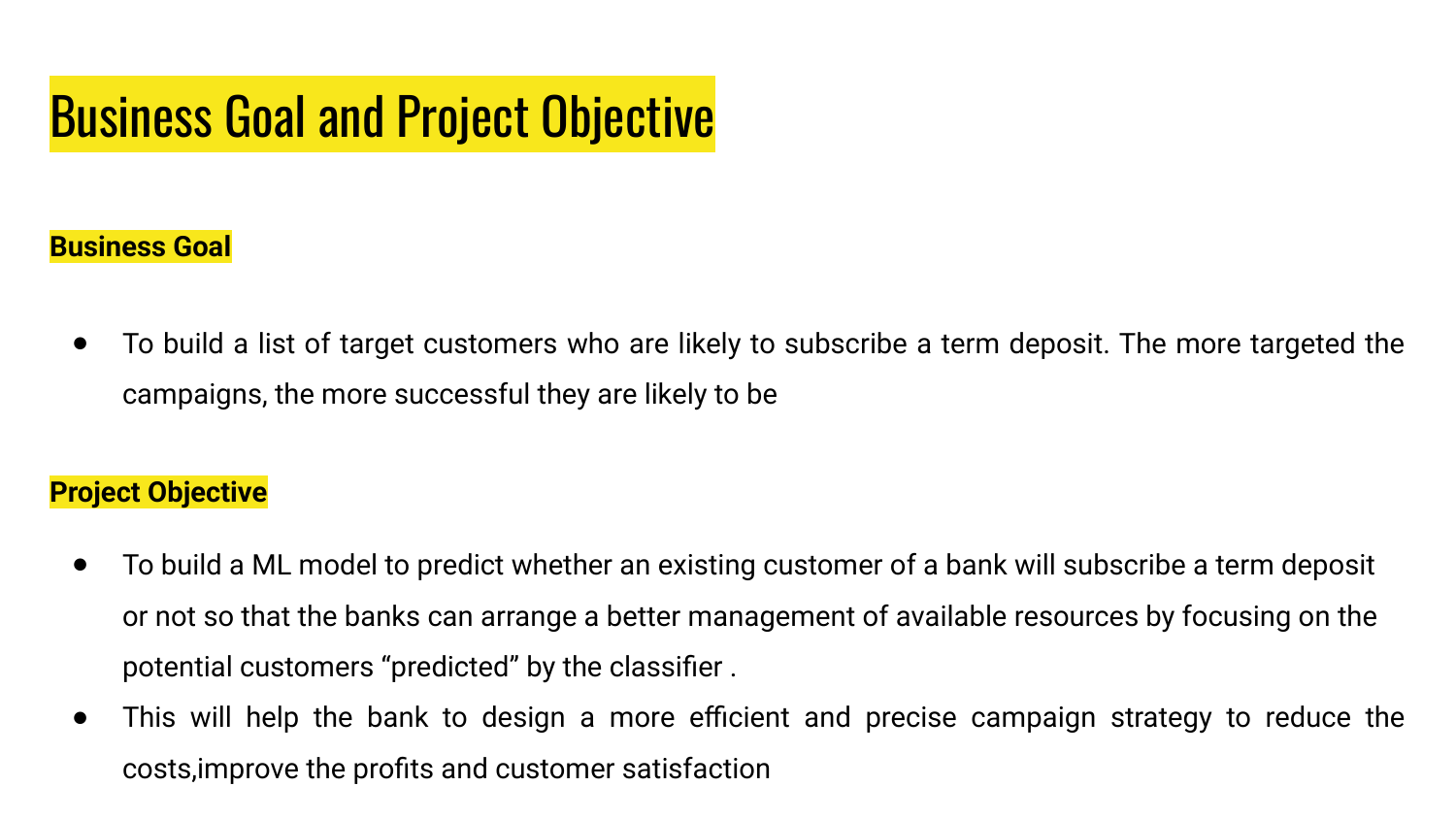

# Business Goal and Project Objective
Business Goal
To build a list of target customers who are likely to subscribe a term deposit. The more targeted the campaigns, the more successful they are likely to be
Project Objective
To build a ML model to predict whether an existing customer of a bank will subscribe a term deposit or not so that the banks can arrange a better management of available resources by focusing on the potential customers “predicted” by the classifier .
This will help the bank to design a more efficient and precise campaign strategy to reduce the costs,improve the profits and customer satisfaction